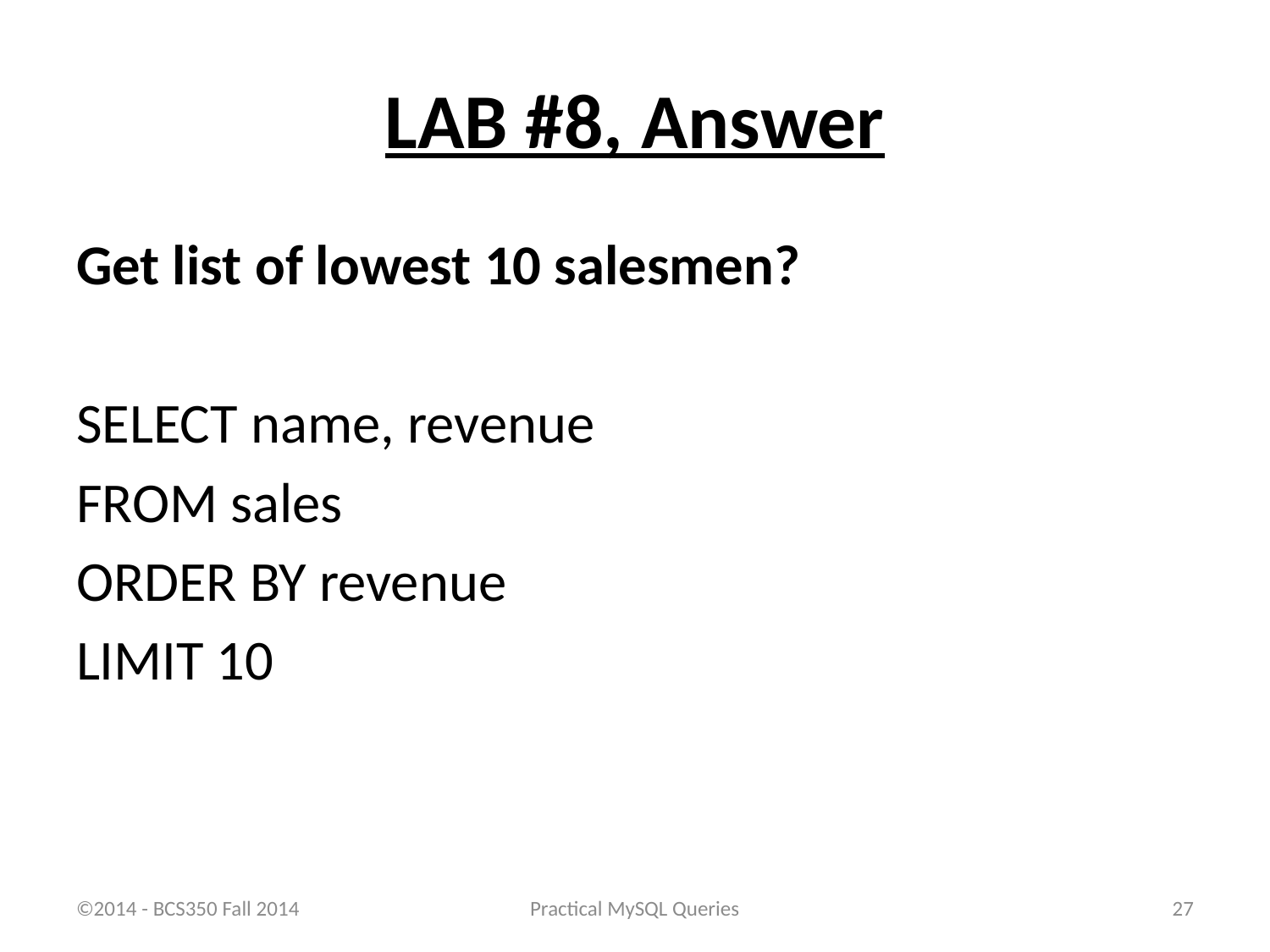

# LAB #8, Answer
Get list of lowest 10 salesmen?

SELECT name, revenue
FROM sales
ORDER BY revenue
LIMIT 10
©2014 - BCS350 Fall 2014
Practical MySQL Queries
27